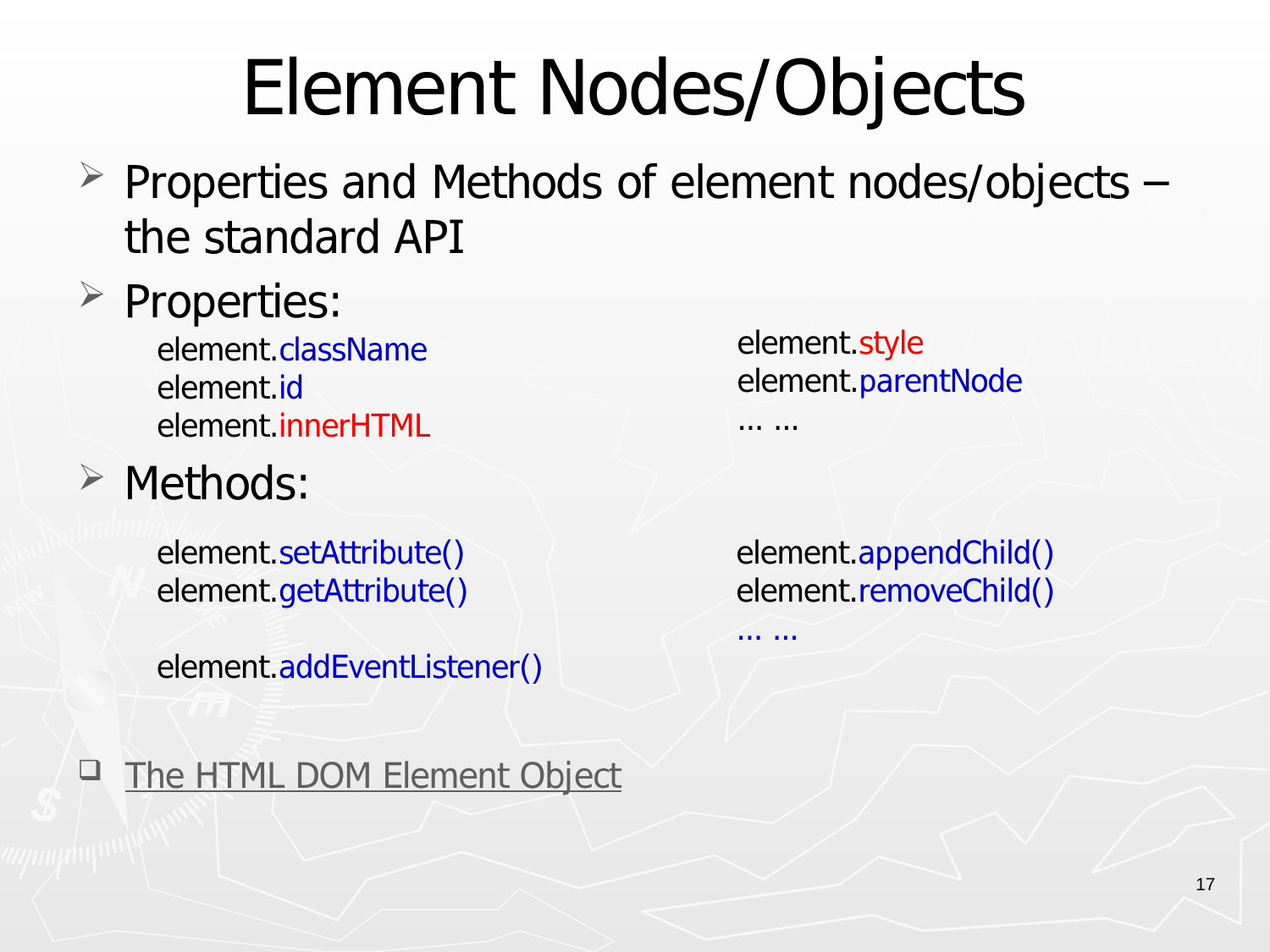

# Element Nodes/Objects
Properties and Methods of element nodes/objects – the standard API
Properties:

Methods:

The HTML DOM Element Object

element.style
element.parentNode
… …
element.className
element.id
element.innerHTML

element.setAttribute()
element.getAttribute()

element.addEventListener()
element.appendChild()
element.removeChild()
… …
17